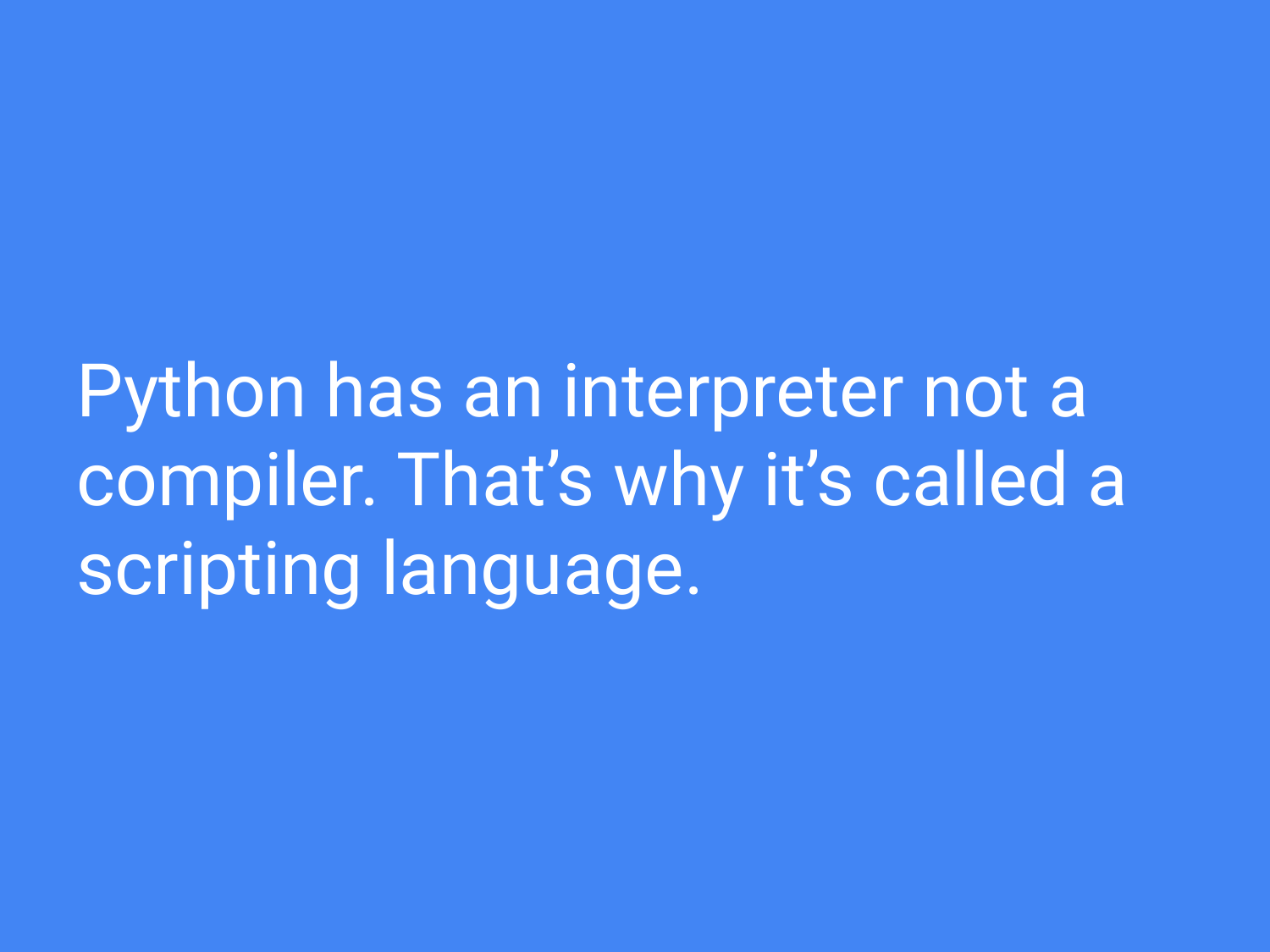

# Python has an interpreter not a compiler. That’s why it’s called a scripting language.